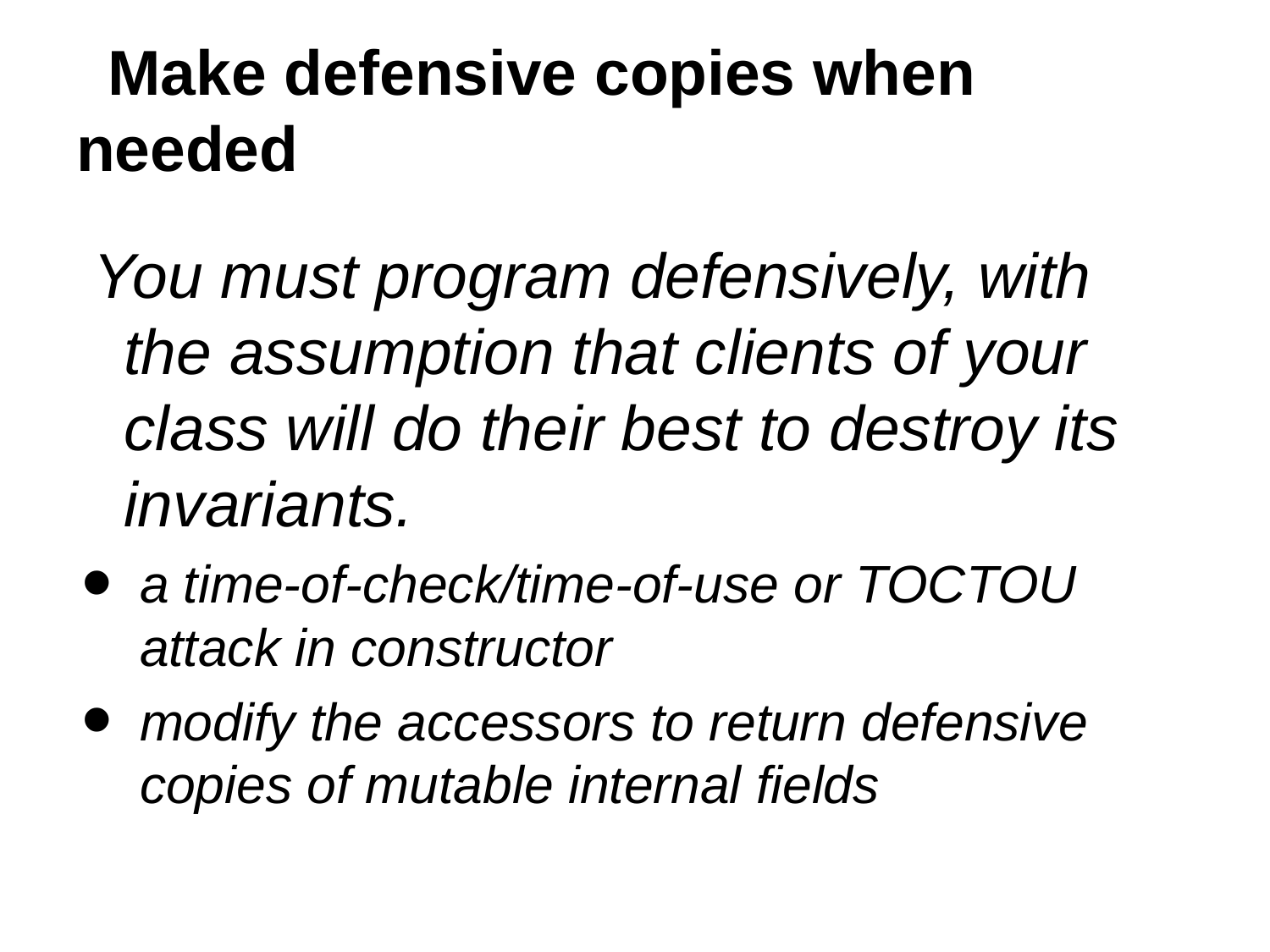

# Make defensive copies when needed
 You must program defensively, with the assumption that clients of your class will do their best to destroy its invariants.
a time-of-check/time-of-use or TOCTOU attack in constructor
modify the accessors to return defensive copies of mutable internal fields